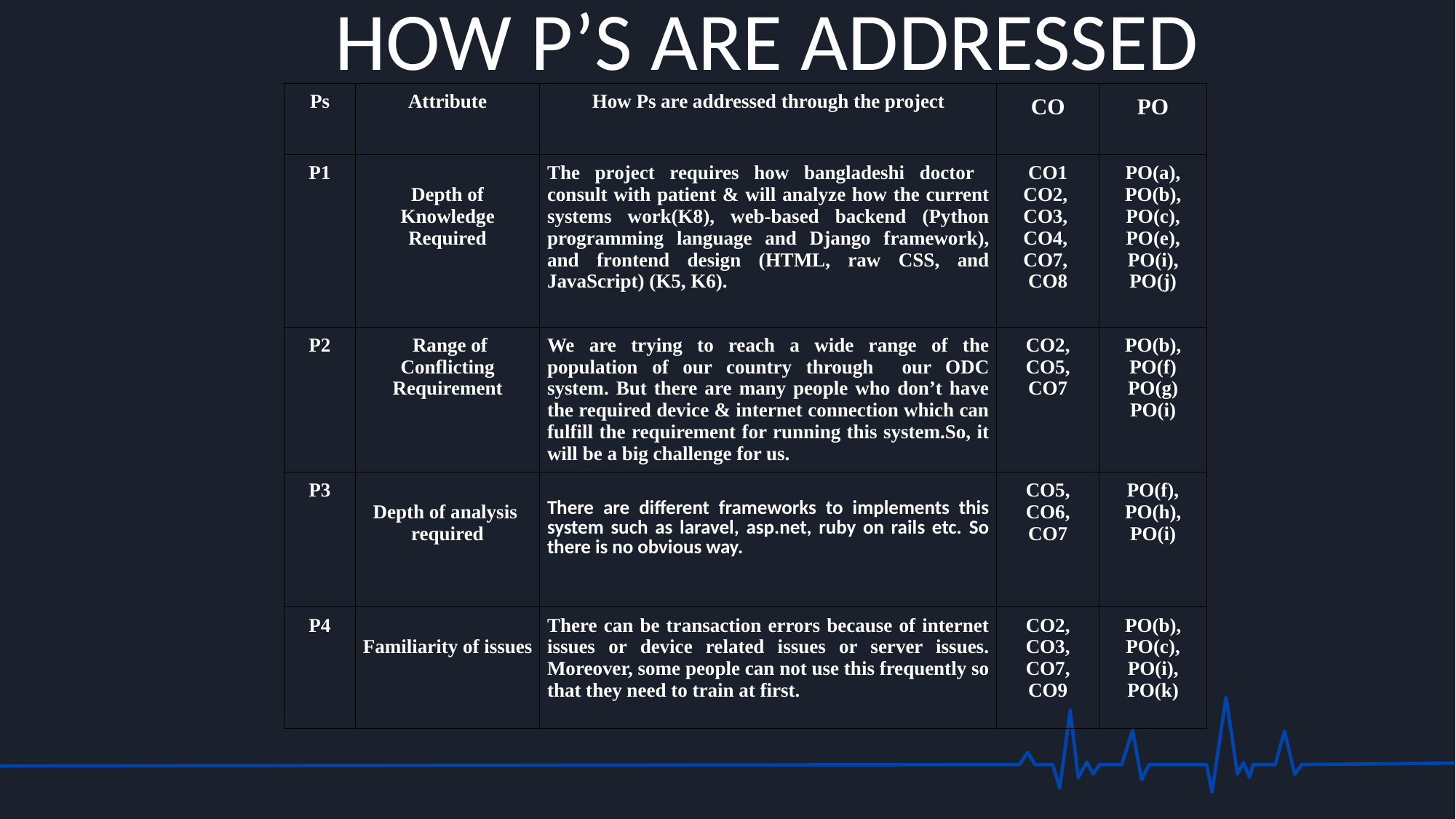

HOW P’S ARE ADDRESSED
| Ps | Attribute | How Ps are addressed through the project | CO | PO |
| --- | --- | --- | --- | --- |
| P1 | Depth of Knowledge Required | The project requires how bangladeshi doctor consult with patient & will analyze how the current systems work(K8), web-based backend (Python programming language and Django framework), and frontend design (HTML, raw CSS, and JavaScript) (K5, K6). | CO1 CO2, CO3, CO4, CO7, CO8 | PO(a), PO(b), PO(c), PO(e), PO(i), PO(j) |
| P2 | Range of Conflicting Requirement | We are trying to reach a wide range of the population of our country through our ODC system. But there are many people who don’t have the required device & internet connection which can fulfill the requirement for running this system.So, it will be a big challenge for us. | CO2, CO5, CO7 | PO(b), PO(f) PO(g) PO(i) |
| P3 | Depth of analysis required | There are different frameworks to implements this system such as laravel, asp.net, ruby on rails etc. So there is no obvious way. | CO5, CO6, CO7 | PO(f), PO(h), PO(i) |
| P4 | Familiarity of issues | There can be transaction errors because of internet issues or device related issues or server issues. Moreover, some people can not use this frequently so that they need to train at first. | CO2, CO3, CO7, CO9 | PO(b), PO(c), PO(i), PO(k) |